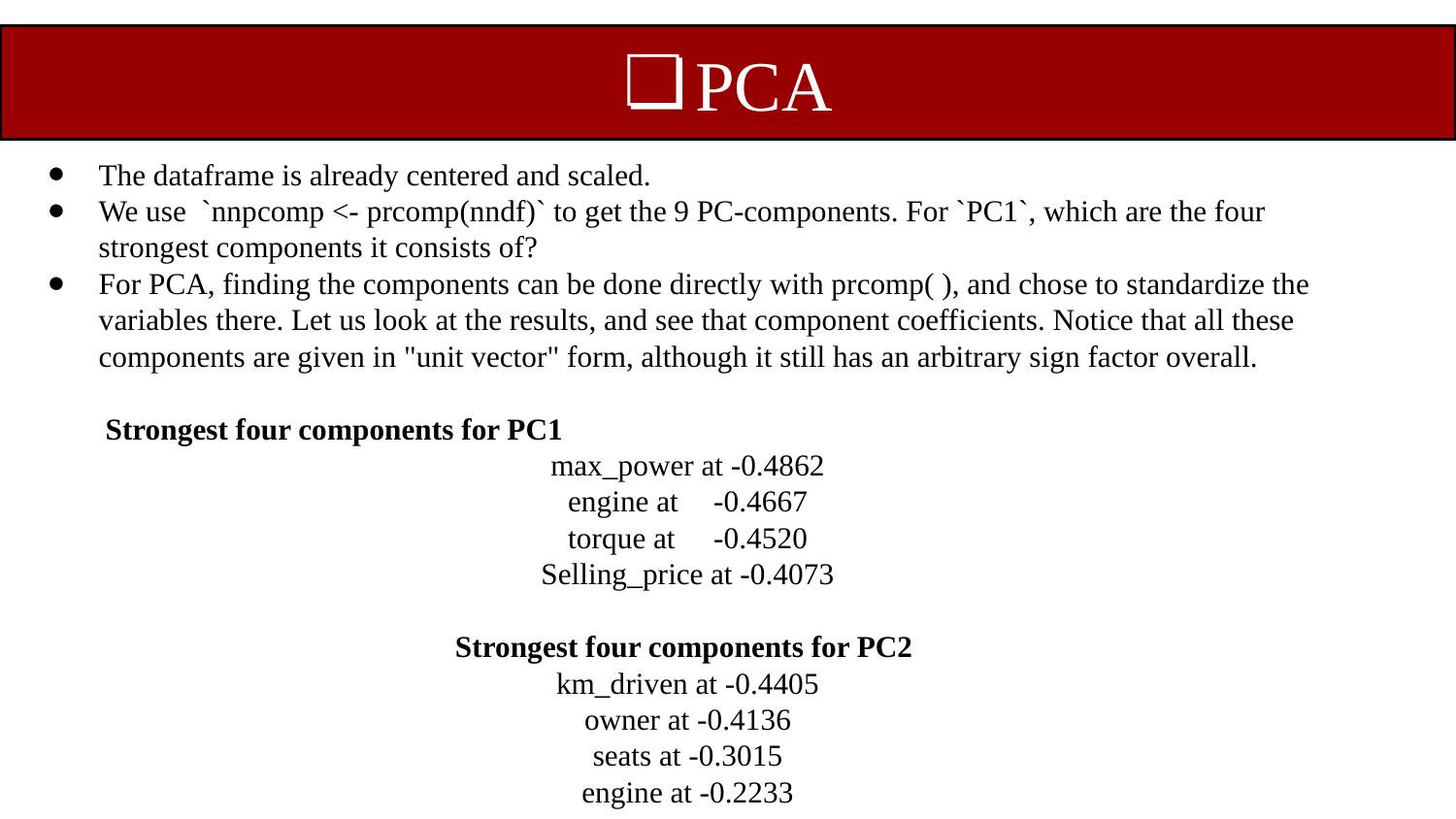

PCA
The dataframe is already centered and scaled.
We use  `nnpcomp <- prcomp(nndf)` to get the 9 PC-components. For `PC1`, which are the four strongest components it consists of?
For PCA, finding the components can be done directly with prcomp( ), and chose to standardize the variables there. Let us look at the results, and see that component coefficients. Notice that all these components are given in "unit vector" form, although it still has an arbitrary sign factor overall.

Strongest four components for PC1
max_power at -0.4862
engine at	-0.4667
torque at	-0.4520
Selling_price at -0.4073

Strongest four components for PC2
km_driven at -0.4405
owner at -0.4136
seats at -0.3015
engine at -0.2233